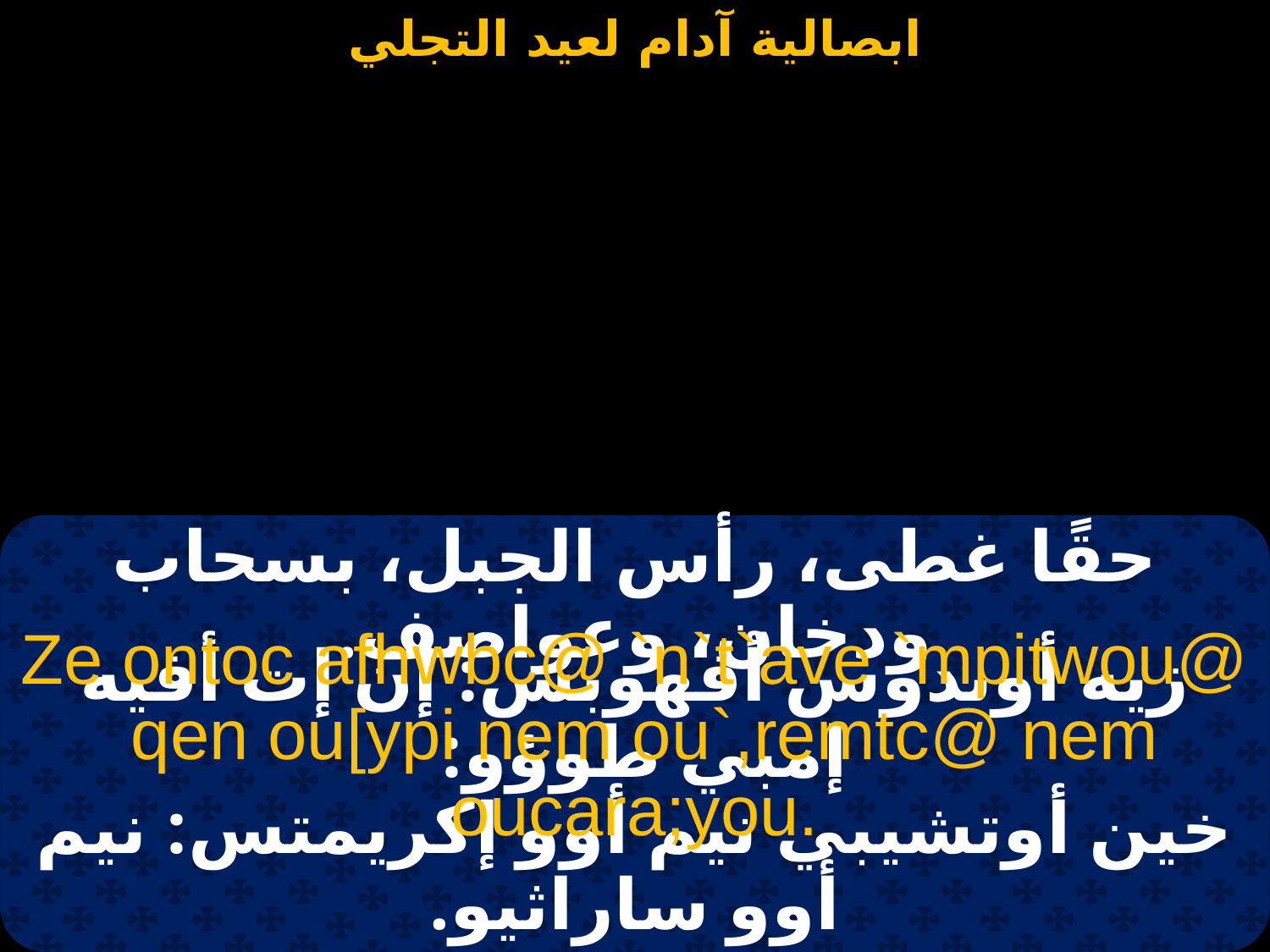

#
حقًا غطى، رأس الجبل، بسحاب ودخان، وعواصف.
Ze ontoc afhwbc@ `n`t`ave `mpitwou@
 qen ou[ypi nem ou`,remtc@ nem oucara;you.
زيه أوندوس أفهوبس: إن إت أفيه إمبي طوؤو:
خين أوتشيبي نيم أوو إكريمتس: نيم أوو ساراثيو.